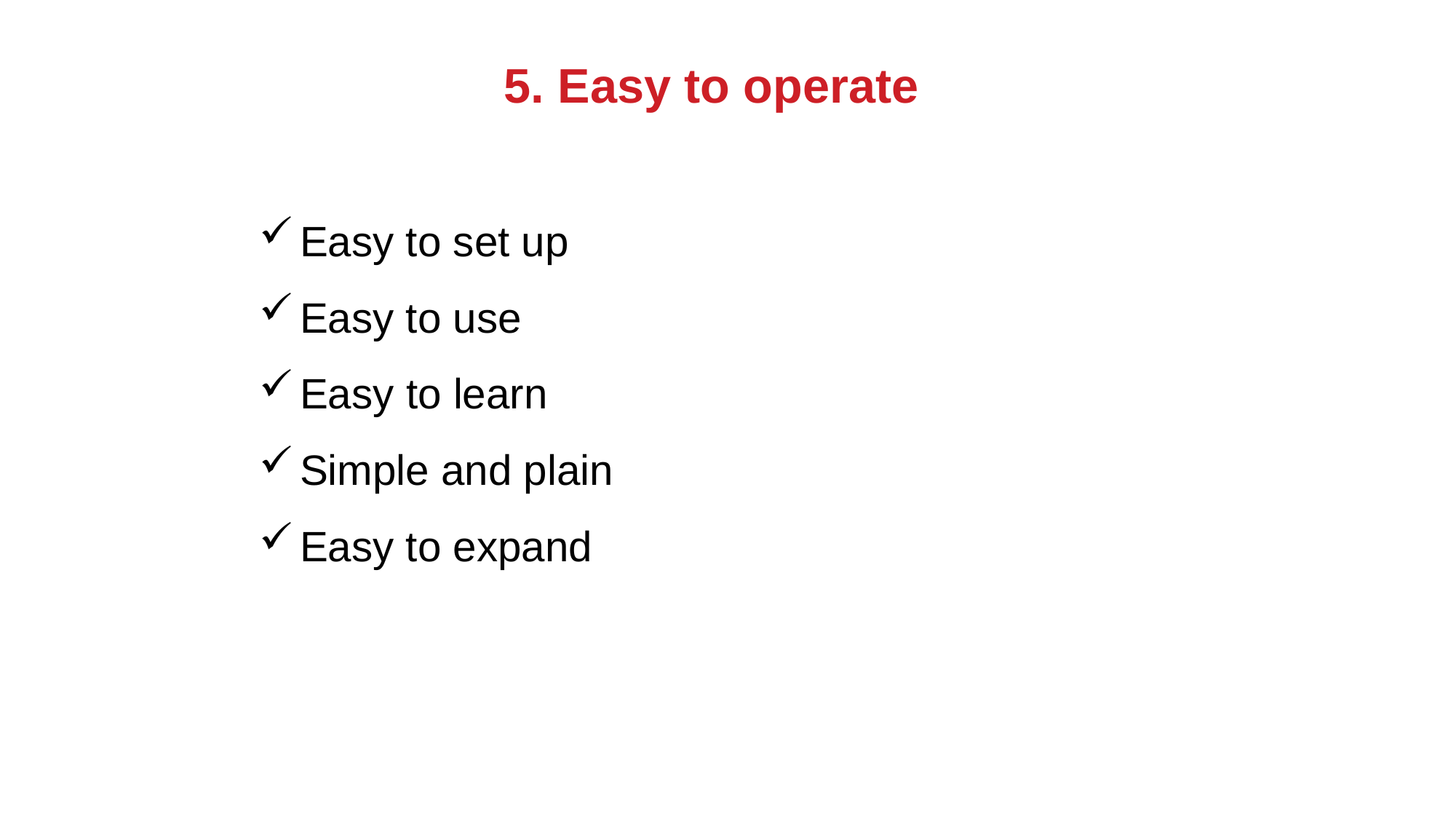

# 5. Easy to operate

Easy to set up
Easy to use
Easy to learn
Simple and plain
Easy to expand